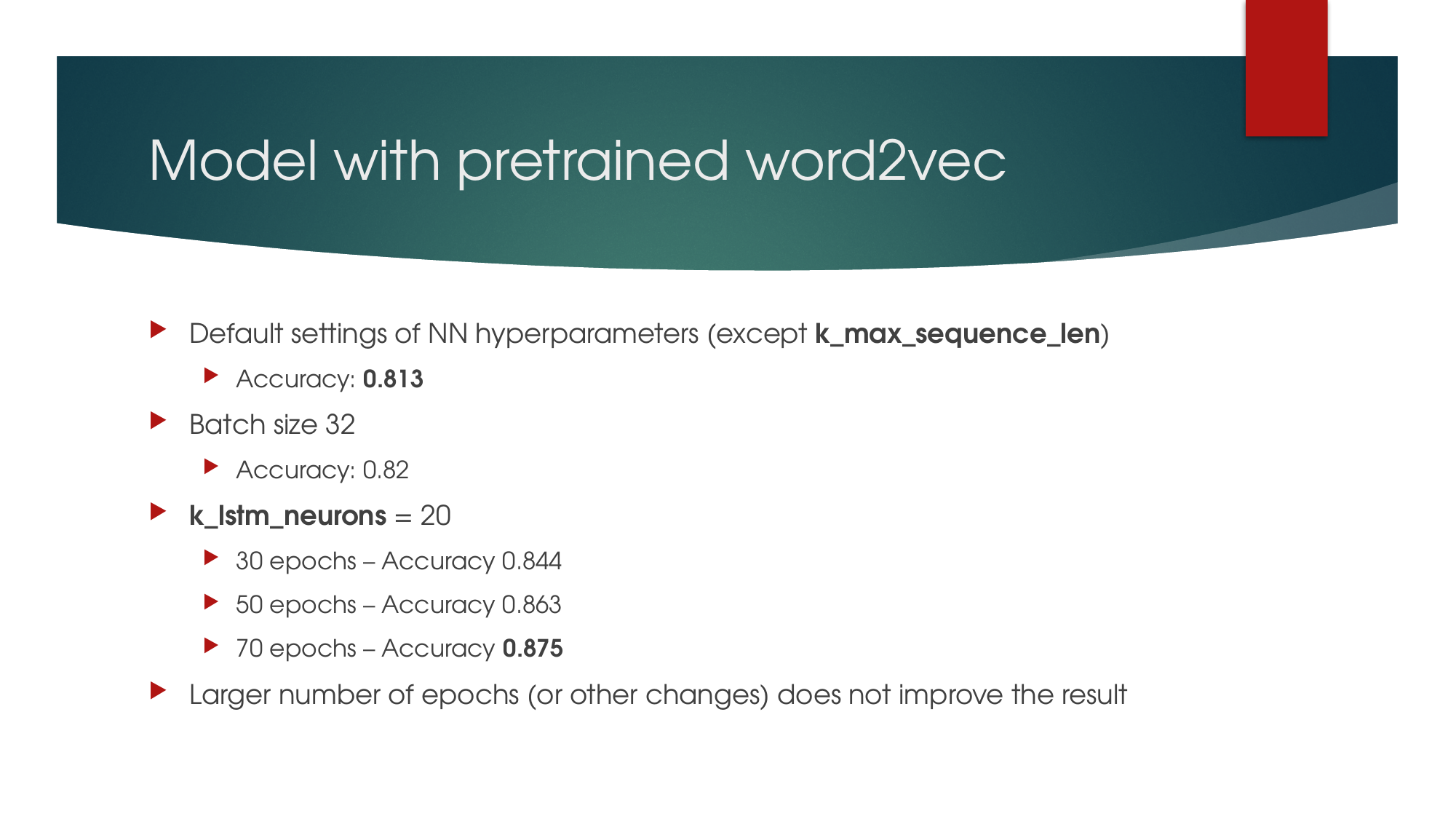

# Model with pretrained word2vec
Default settings of NN hyperparameters (except k_max_sequence_len)
Accuracy: 0.813
Batch size 32
Accuracy: 0.82
k_lstm_neurons = 20
30 epochs – Accuracy 0.844
50 epochs – Accuracy 0.863
70 epochs – Accuracy 0.875
Larger number of epochs (or other changes) does not improve the result